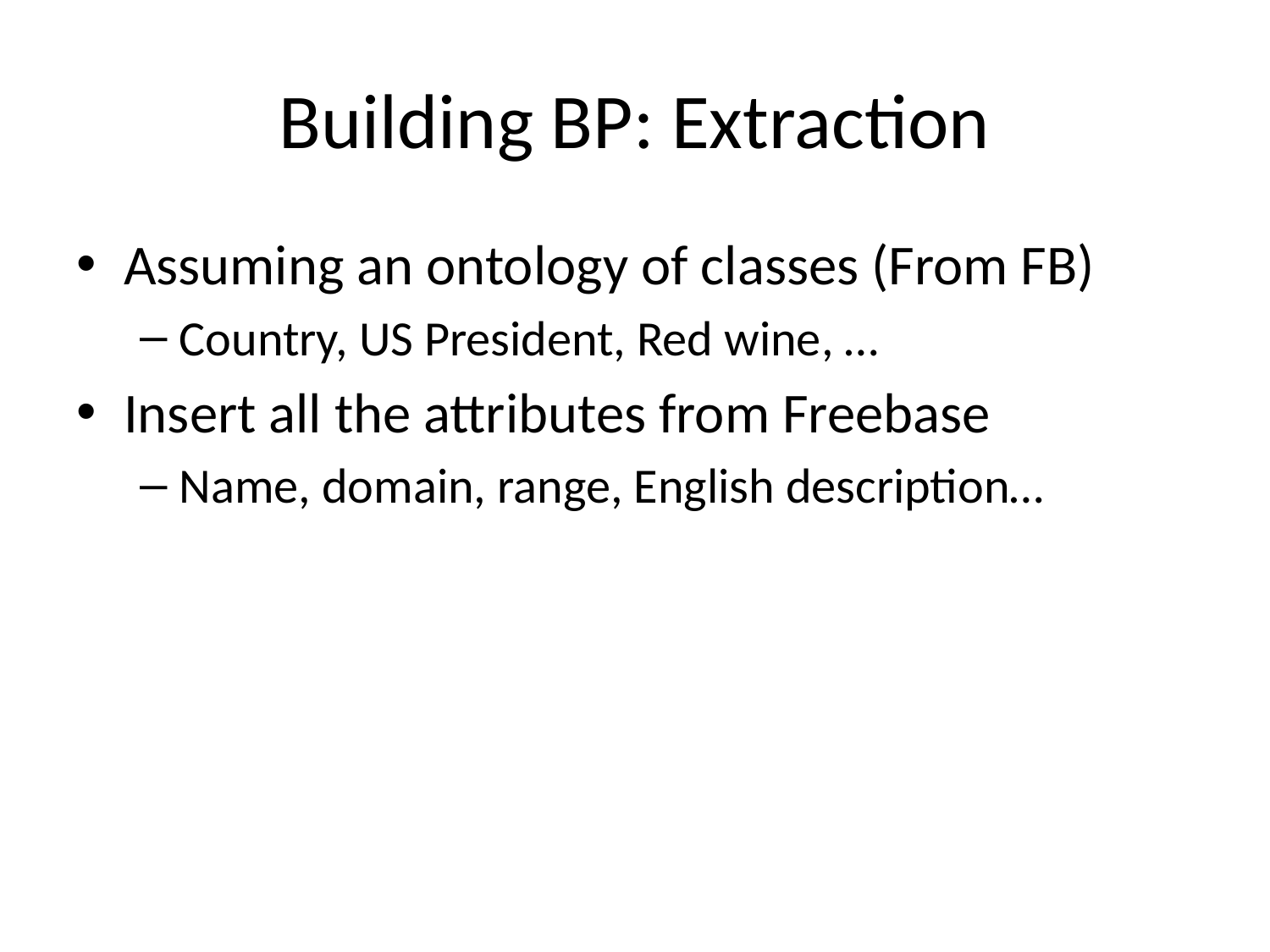

# Building BP: Extraction
Assuming an ontology of classes (From FB)
Country, US President, Red wine, …
Insert all the attributes from Freebase
Name, domain, range, English description…